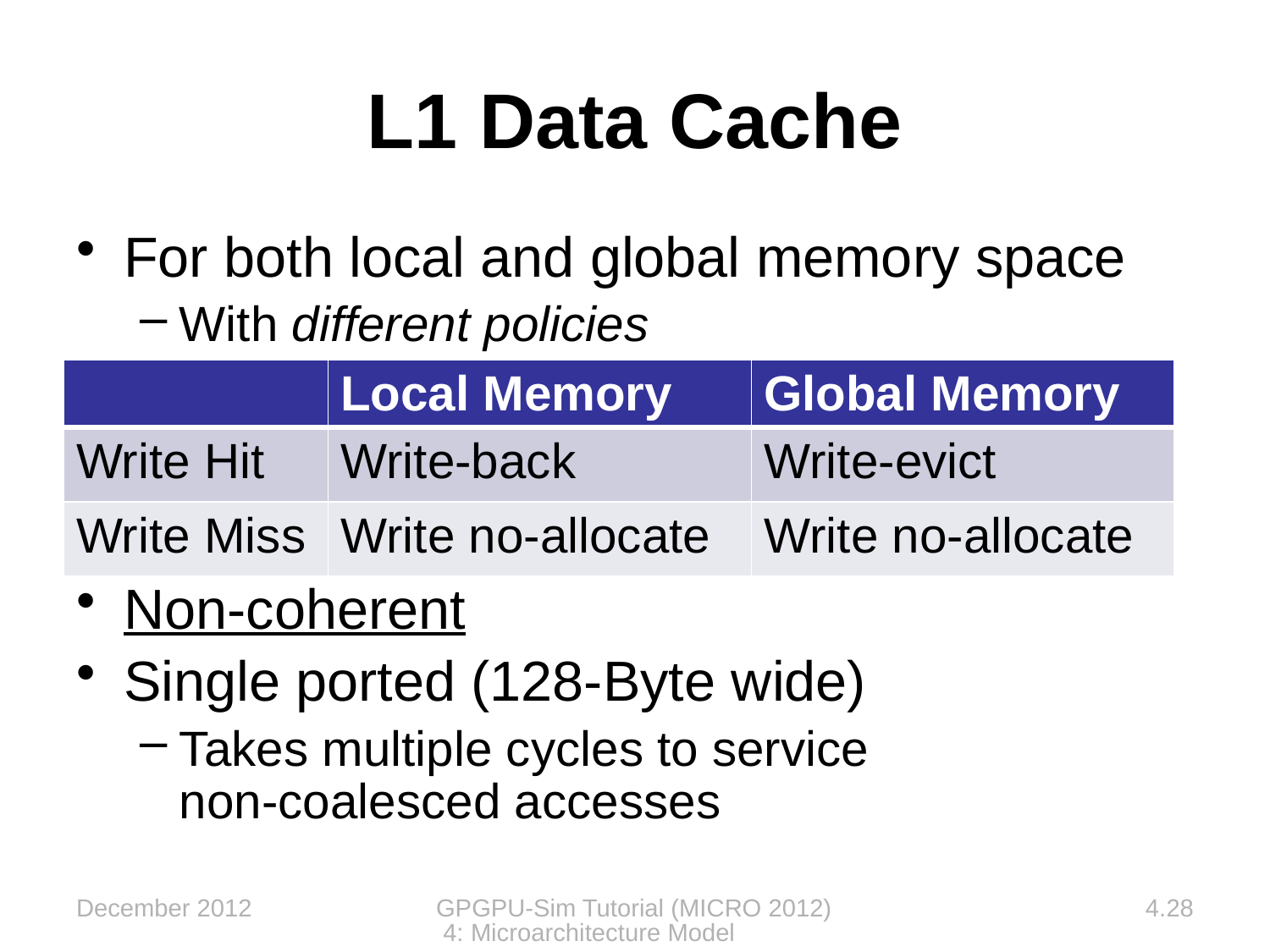

# L1 Data Cache
For both local and global memory space
With different policies

Non-coherent
Single ported (128-Byte wide)
Takes multiple cycles to service
non-coalesced accesses
|  | Local Memory | Global Memory |
| --- | --- | --- |
| Write Hit | Write-back | Write-evict |
| Write Miss | Write no-allocate | Write no-allocate |
December 2012
GPGPU-Sim Tutorial (MICRO 2012) 4: Microarchitecture Model
4.28